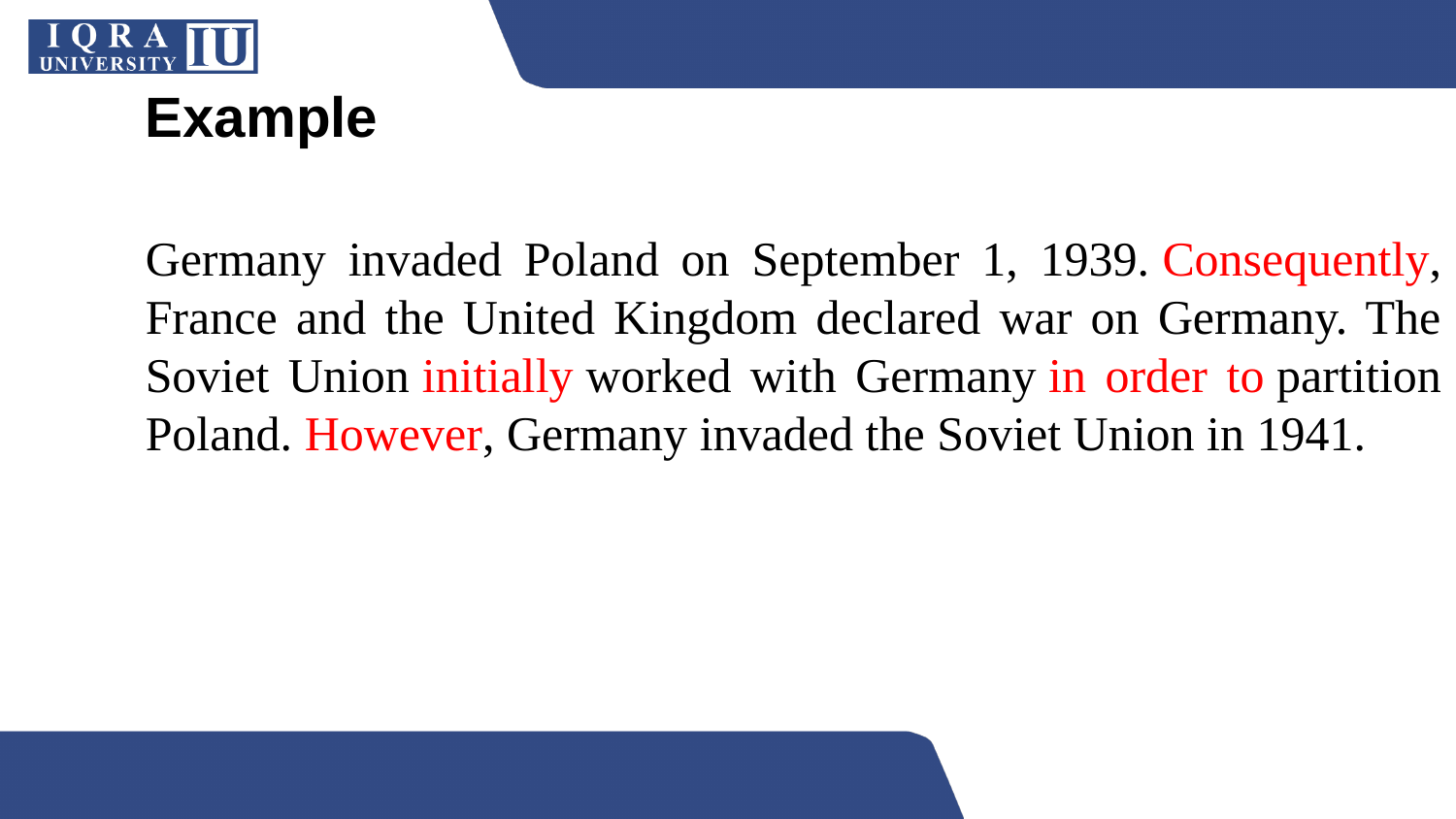

# Example
Germany invaded Poland on September 1, 1939. Consequently, France and the United Kingdom declared war on Germany. The Soviet Union initially worked with Germany in order to partition Poland. However, Germany invaded the Soviet Union in 1941.